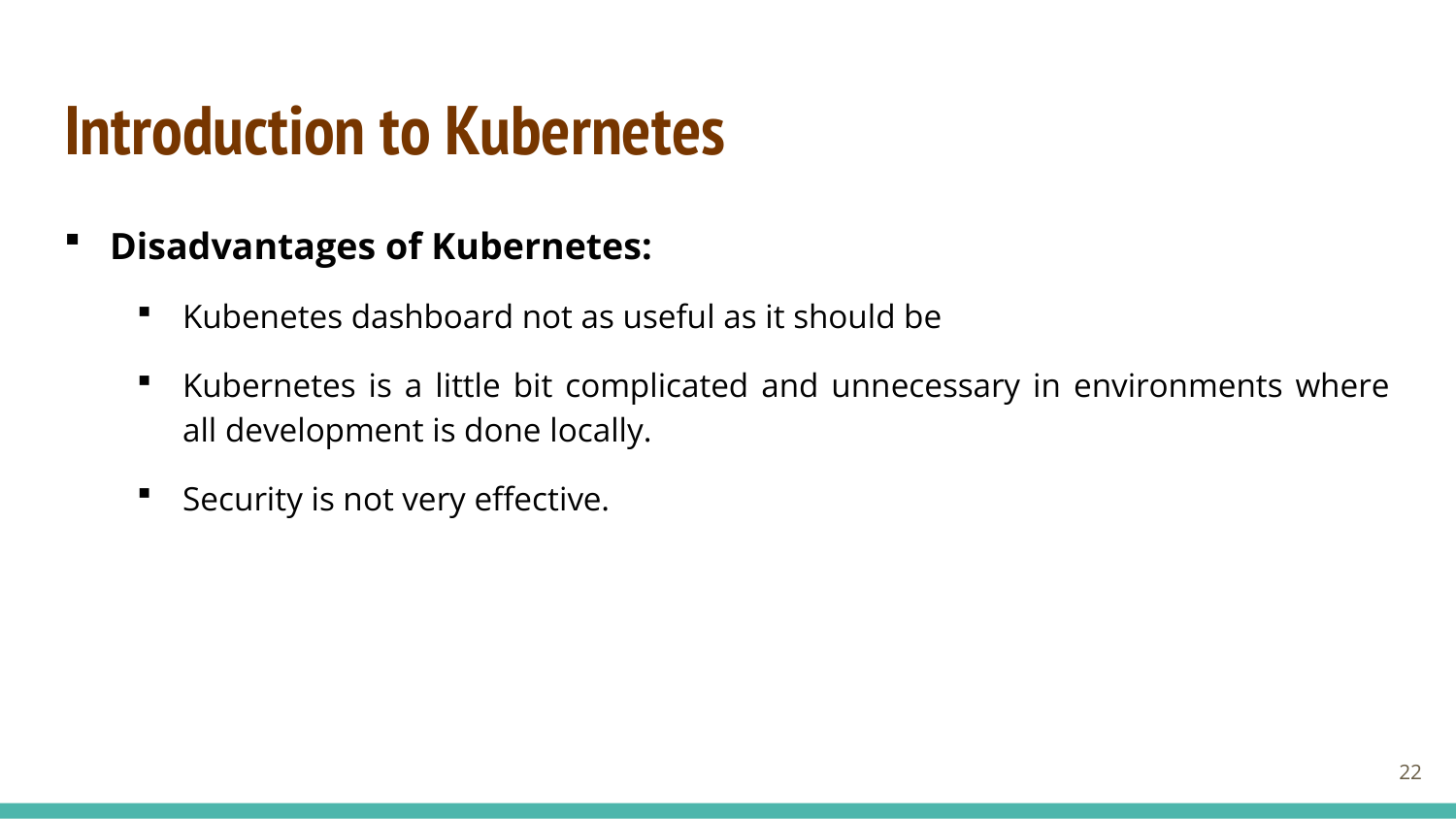

# Introduction to Kubernetes
Disadvantages of Kubernetes:
Kubenetes dashboard not as useful as it should be
Kubernetes is a little bit complicated and unnecessary in environments where all development is done locally.
Security is not very effective.
22